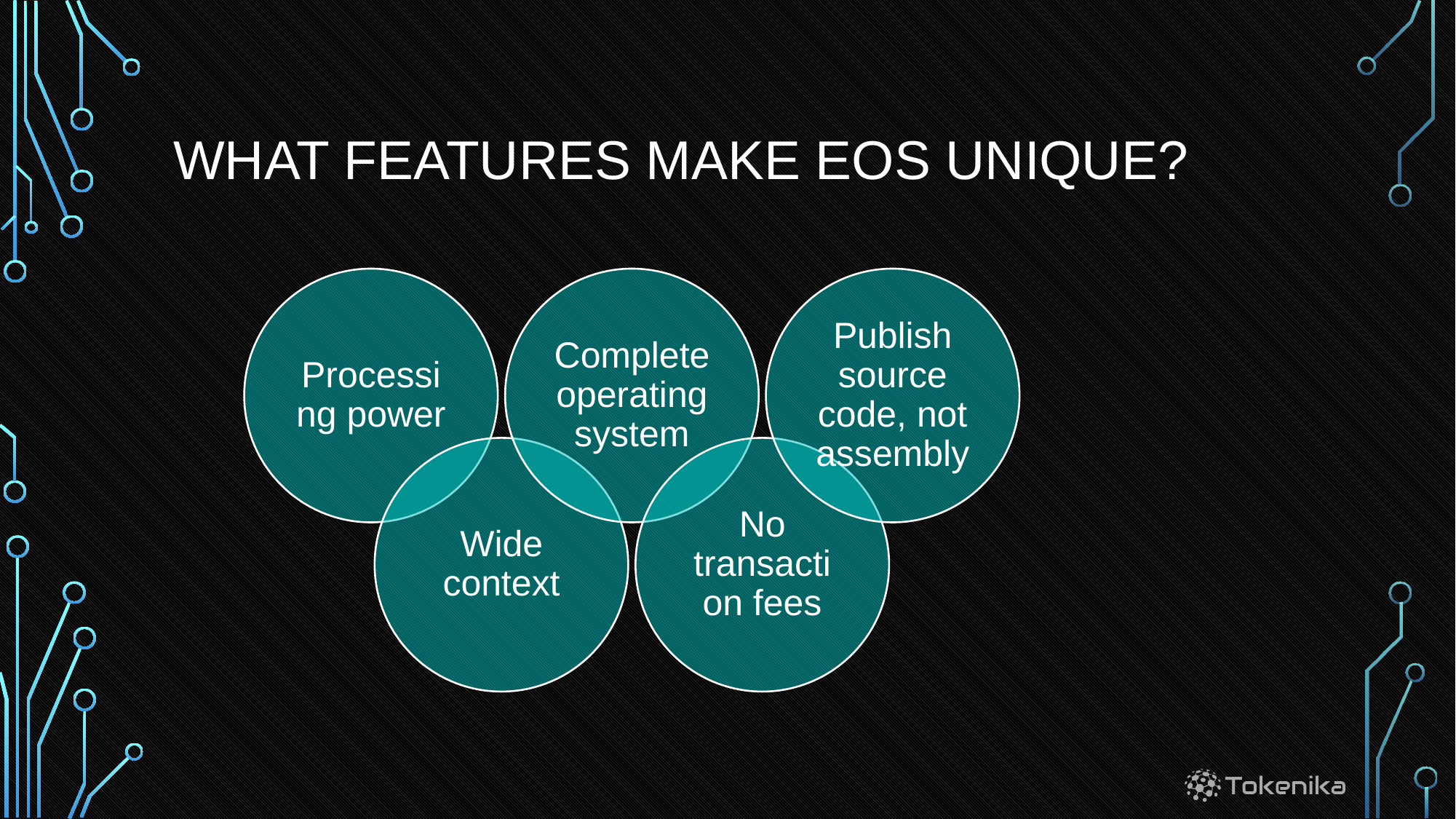

# What features make EOS unique?
Processing power
Wide context
Complete operating system
No transaction fees
Publish source code, not assembly